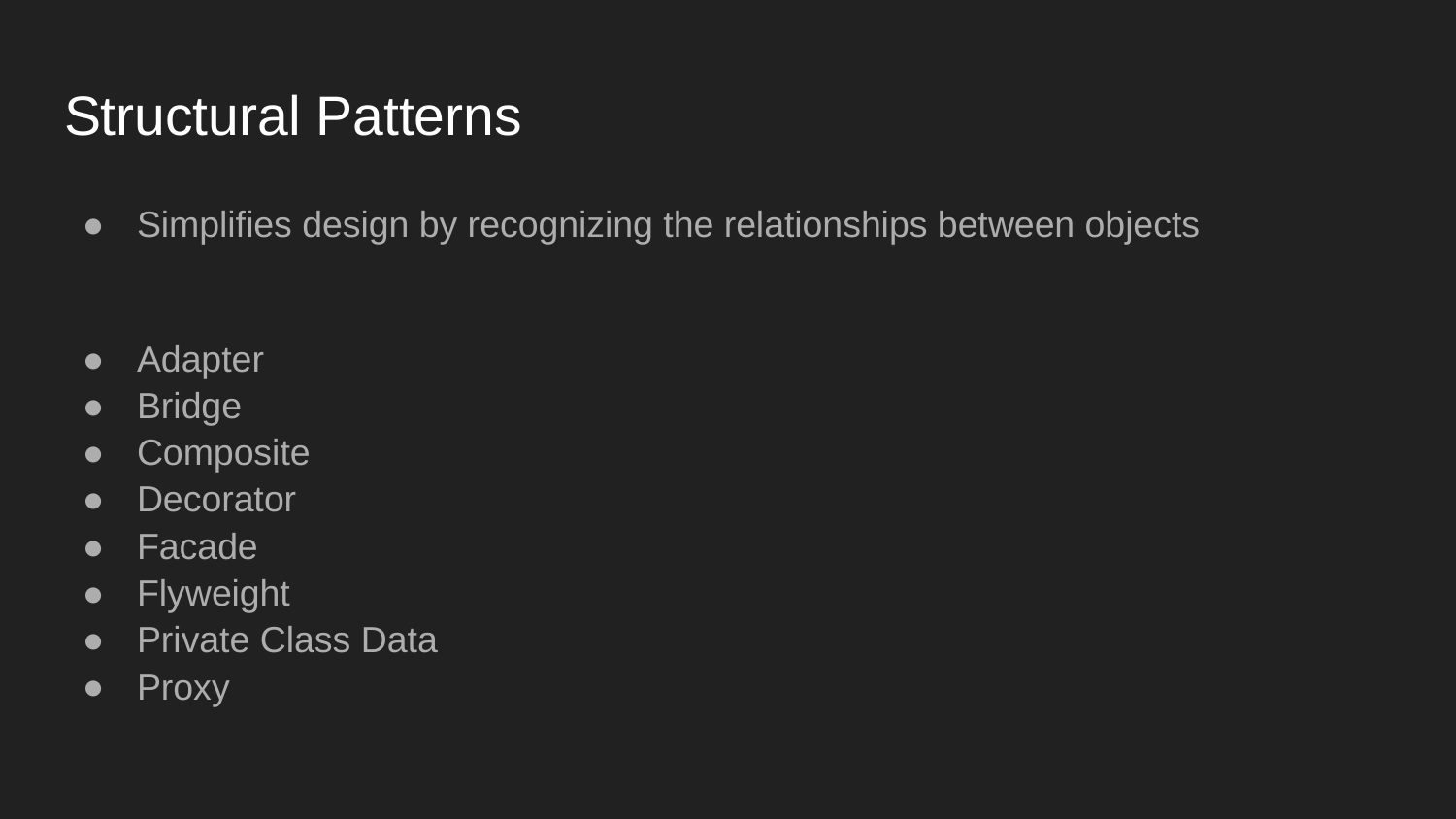

# Structural Patterns
Simplifies design by recognizing the relationships between objects
Adapter
Bridge
Composite
Decorator
Facade
Flyweight
Private Class Data
Proxy